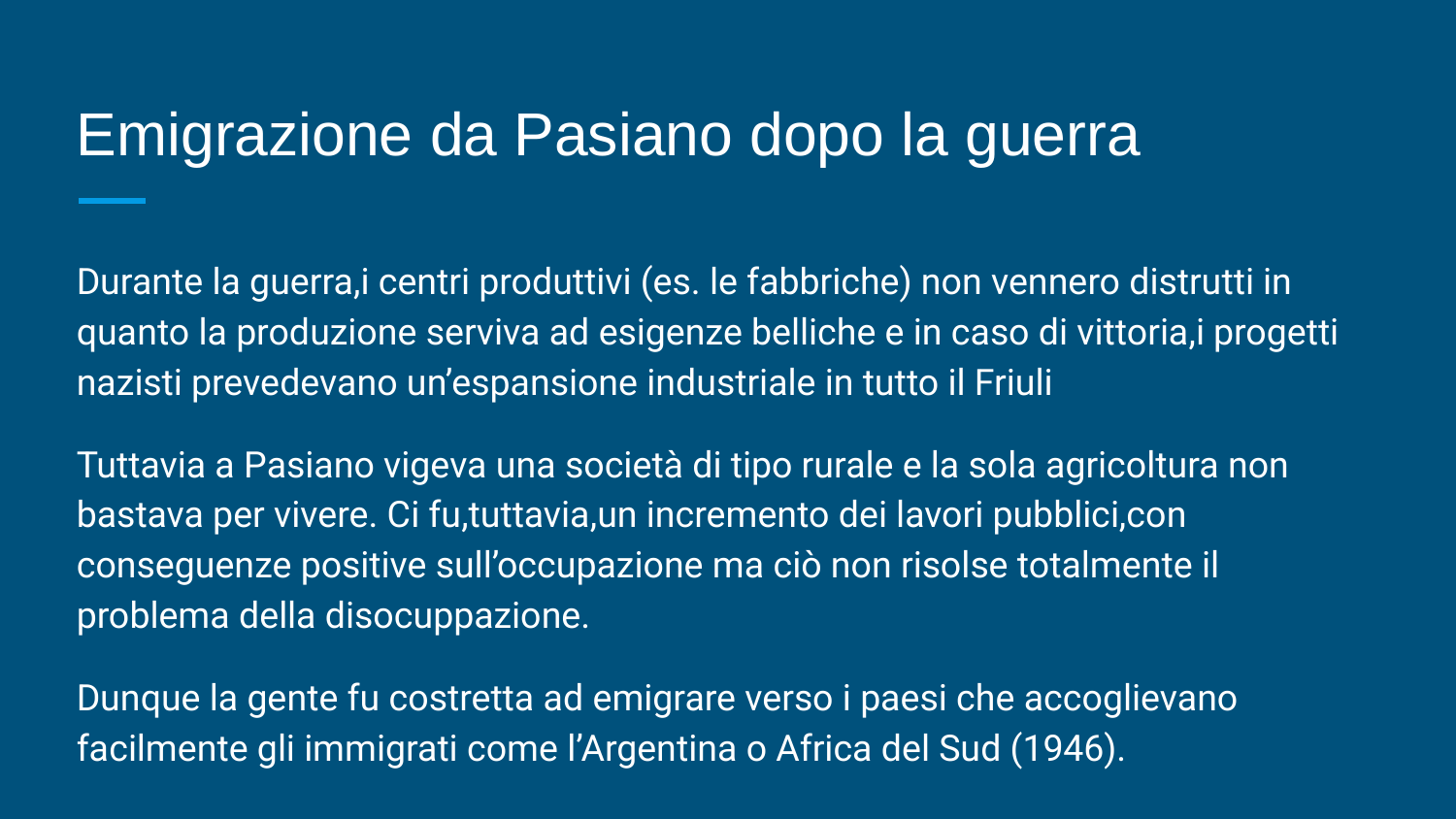

# Emigrazione da Pasiano dopo la guerra
Durante la guerra,i centri produttivi (es. le fabbriche) non vennero distrutti in quanto la produzione serviva ad esigenze belliche e in caso di vittoria,i progetti nazisti prevedevano un’espansione industriale in tutto il Friuli
Tuttavia a Pasiano vigeva una società di tipo rurale e la sola agricoltura non bastava per vivere. Ci fu,tuttavia,un incremento dei lavori pubblici,con conseguenze positive sull’occupazione ma ciò non risolse totalmente il problema della disocuppazione.
Dunque la gente fu costretta ad emigrare verso i paesi che accoglievano facilmente gli immigrati come l’Argentina o Africa del Sud (1946).